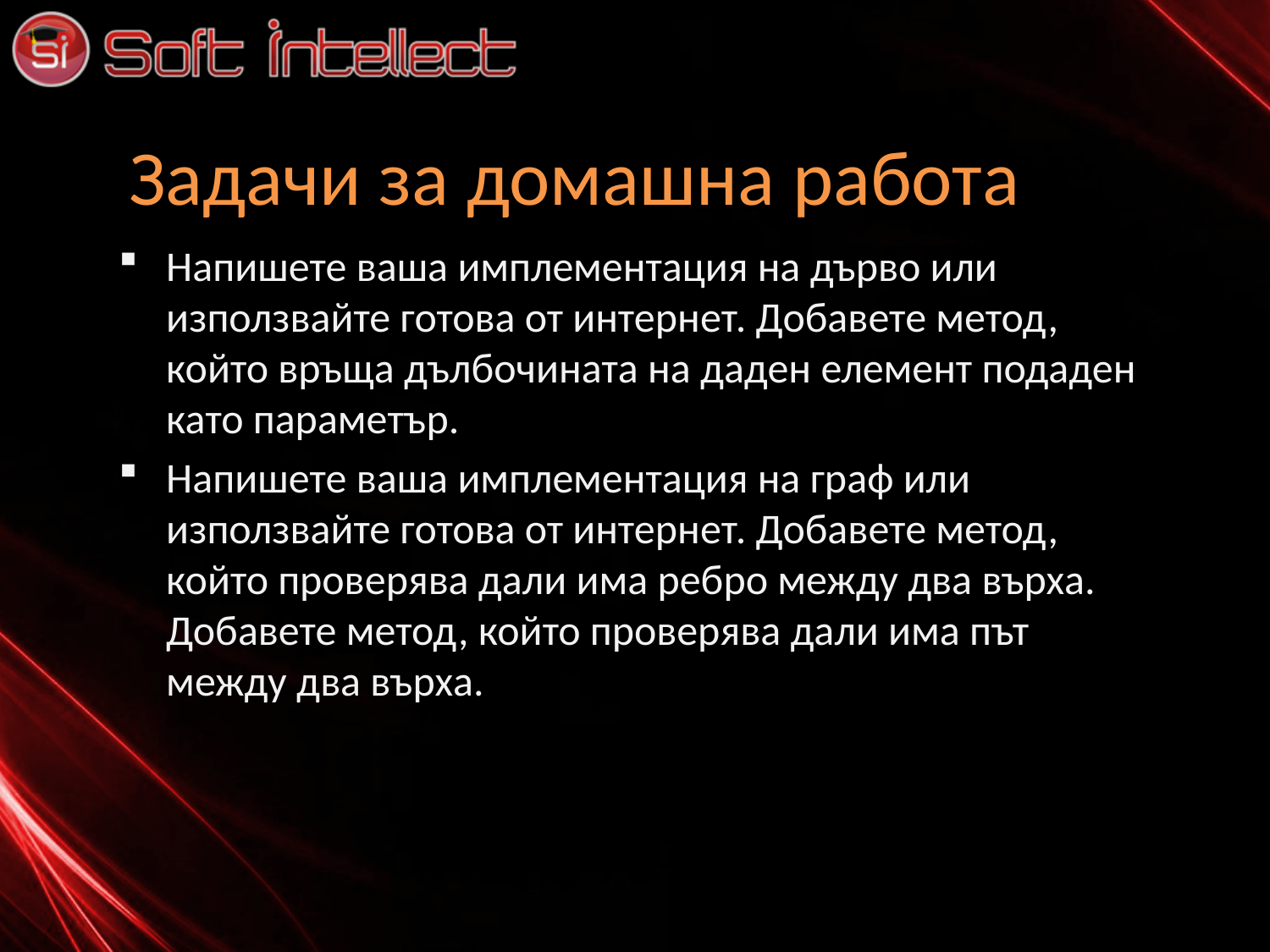

# Задачи за домашна работа
Напишете ваша имплементация на дърво или използвайте готова от интернет. Добавете метод, който връща дълбочината на даден елемент подаден като параметър.
Напишете ваша имплементация на граф или използвайте готова от интернет. Добавете метод, който проверява дали има ребро между два върха. Добавете метод, който проверява дали има път между два върха.